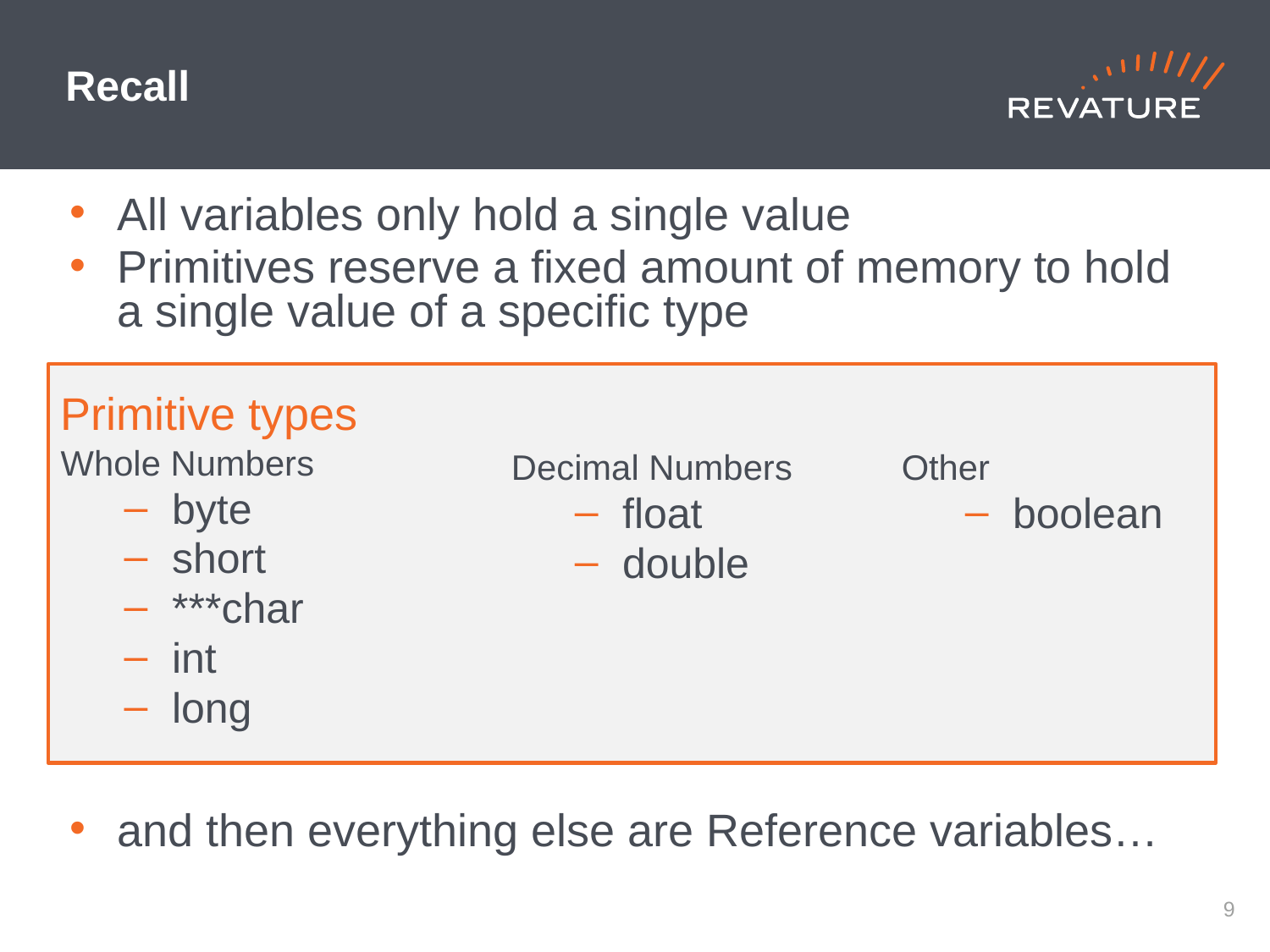

# Recall
All variables only hold a single value
Primitives reserve a fixed amount of memory to hold a single value of a specific type

and then everything else are Reference variables…
Primitive types
Whole Numbers
byte
short
***char
int
long
Decimal Numbers
float
double

Other
boolean

9